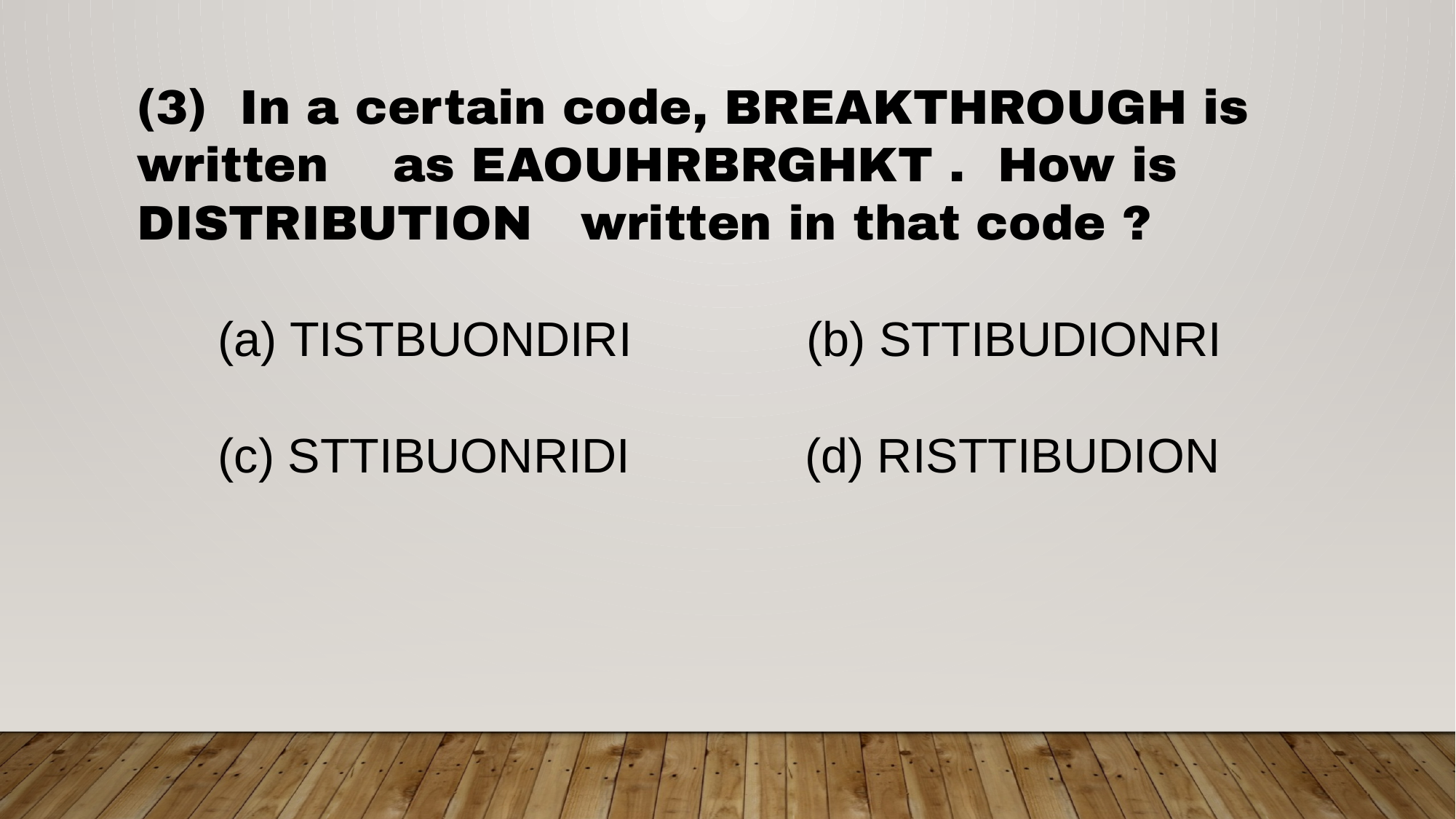

(3)  In a certain code, BREAKTHROUGH is written    as EAOUHRBRGHKT .  How is DISTRIBUTION   written in that code ?

      (a) TISTBUONDIRI             (b) STTIBUDIONRI

      (c) STTIBUONRIDI             (d) RISTTIBUDION